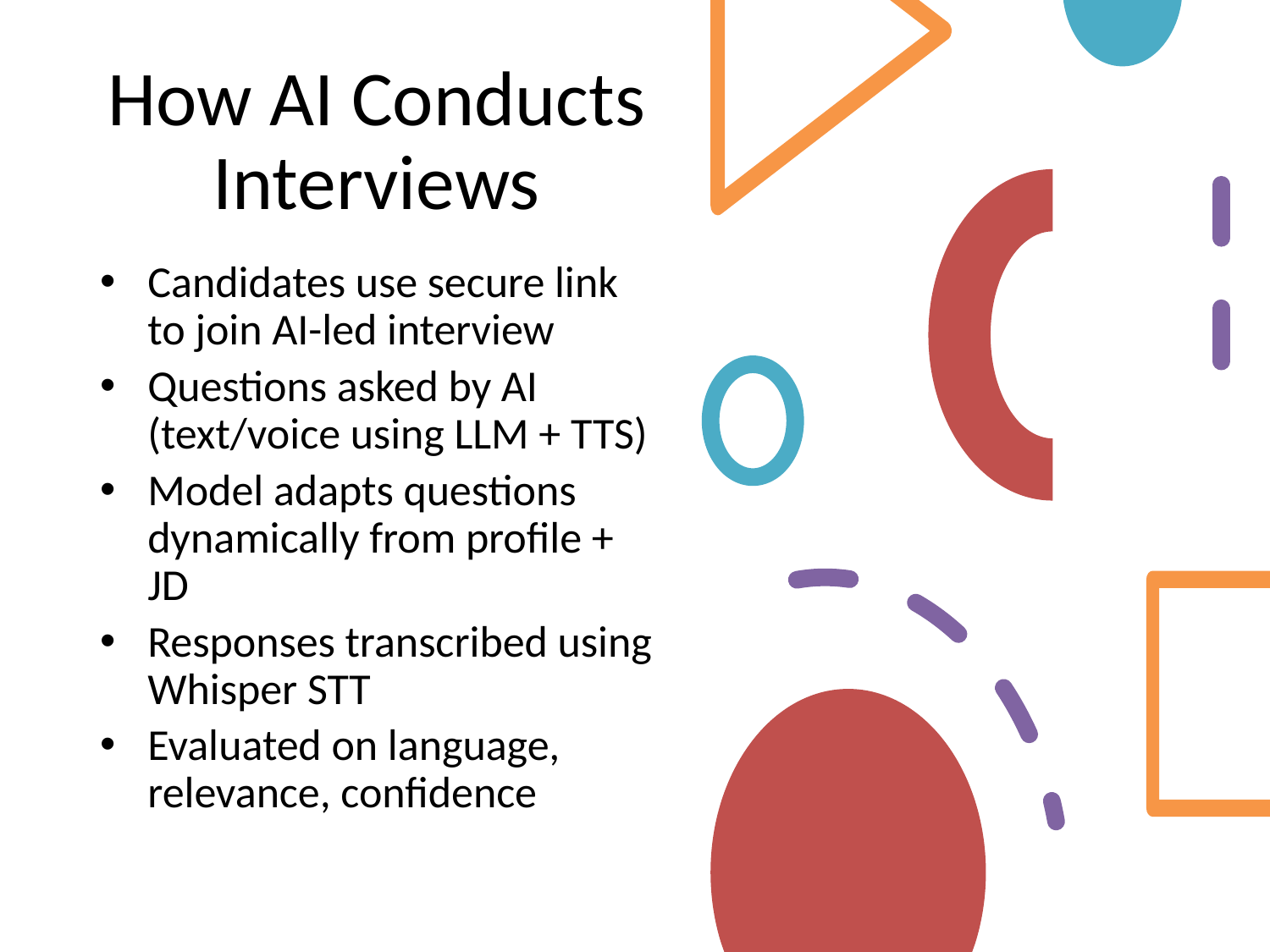

# How AI Conducts Interviews

Candidates use secure link to join AI-led interview
Questions asked by AI (text/voice using LLM + TTS)
Model adapts questions dynamically from profile + JD
Responses transcribed using Whisper STT
Evaluated on language, relevance, confidence